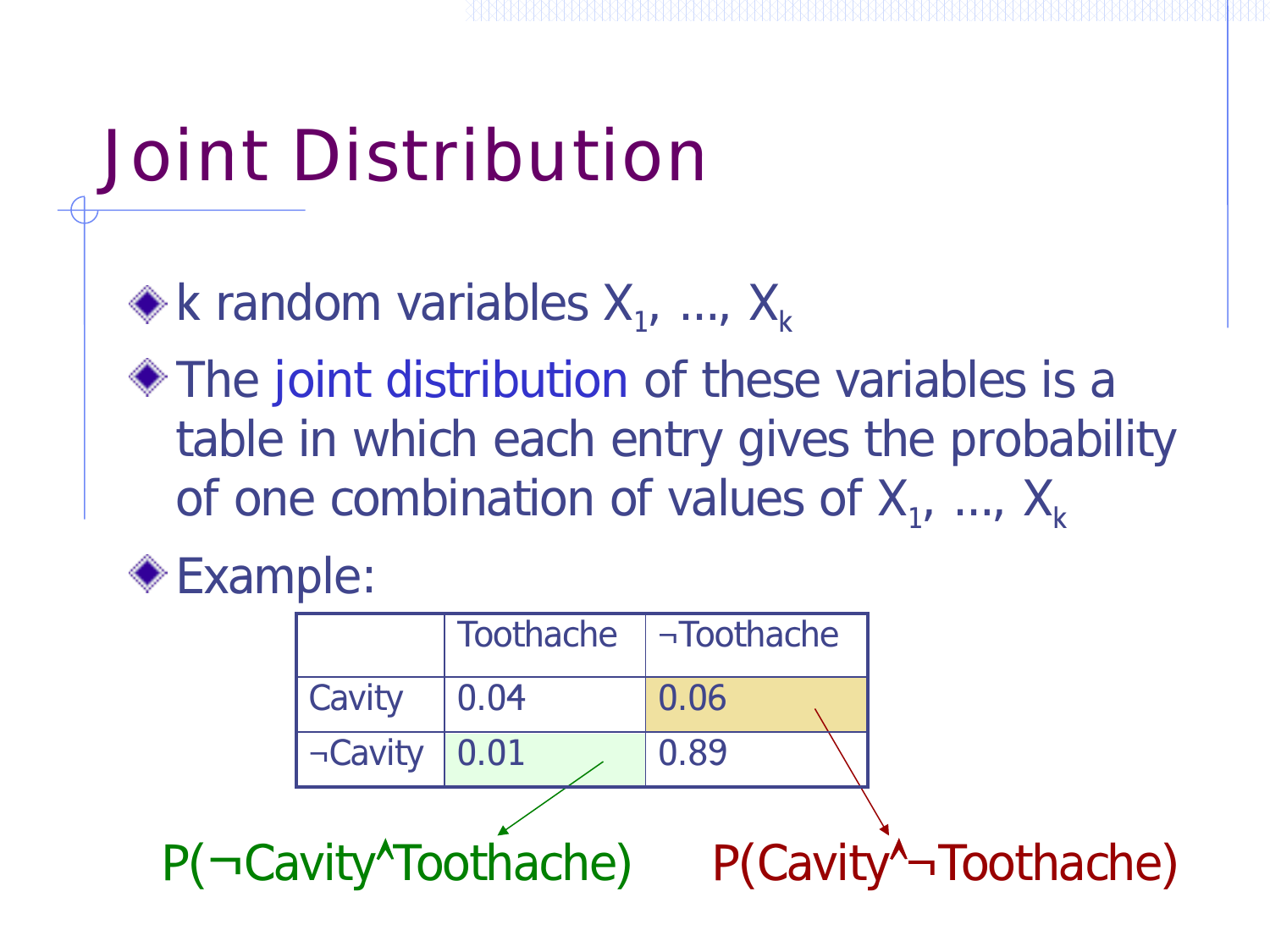

# Joint Distribution
k random variables X1, …, Xk
The joint distribution of these variables is a table in which each entry gives the probability of one combination of values of X1, …, Xk
Example:

|  | Toothache | ¬Toothache |
| --- | --- | --- |
| Cavity | 0.04 | 0.06 |
| ¬Cavity | 0.01 | 0.89 |

P(Cavity∧¬Toothache)

P(¬Cavity∧Toothache)